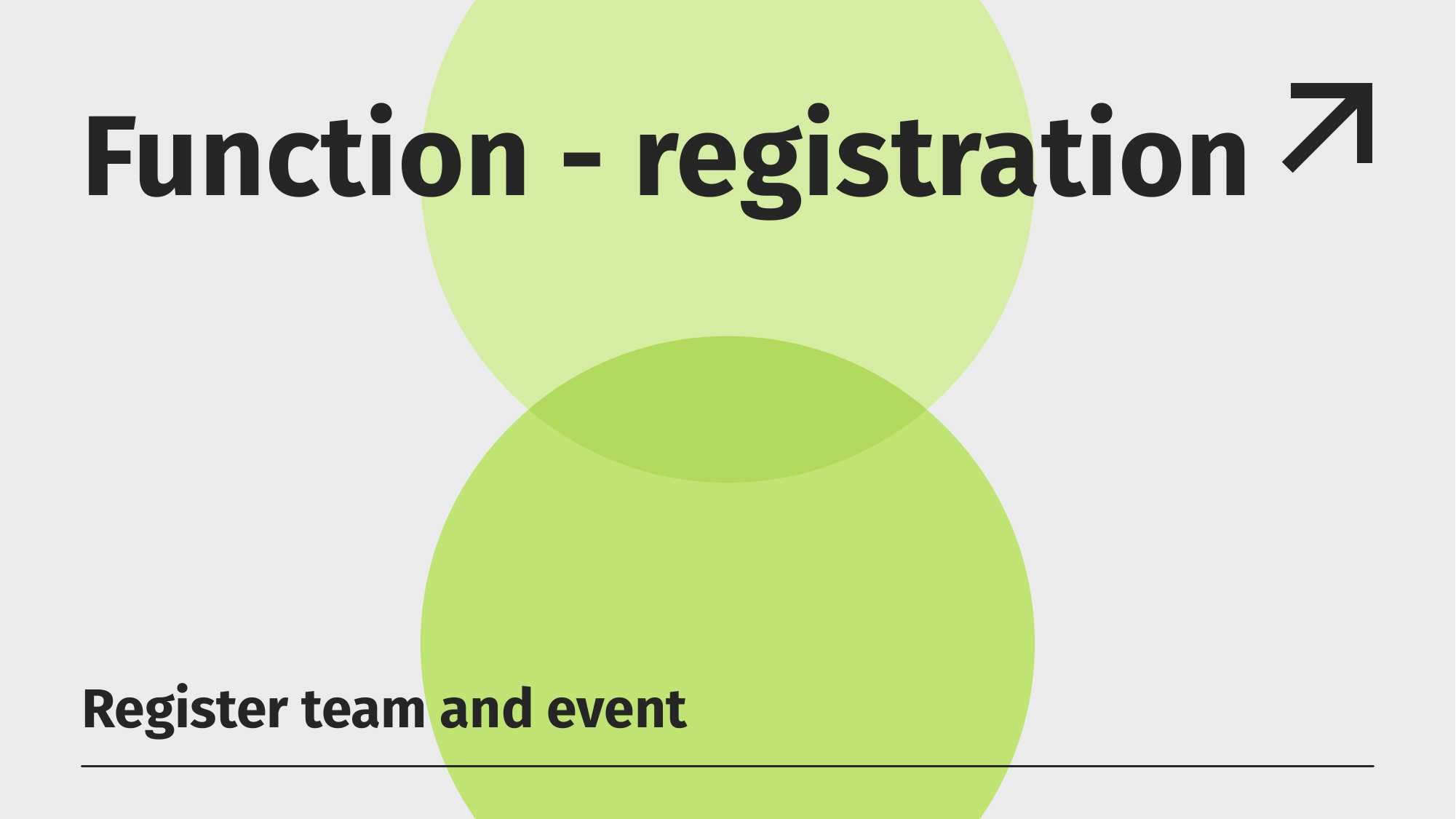

# Function - registration
Register team and event